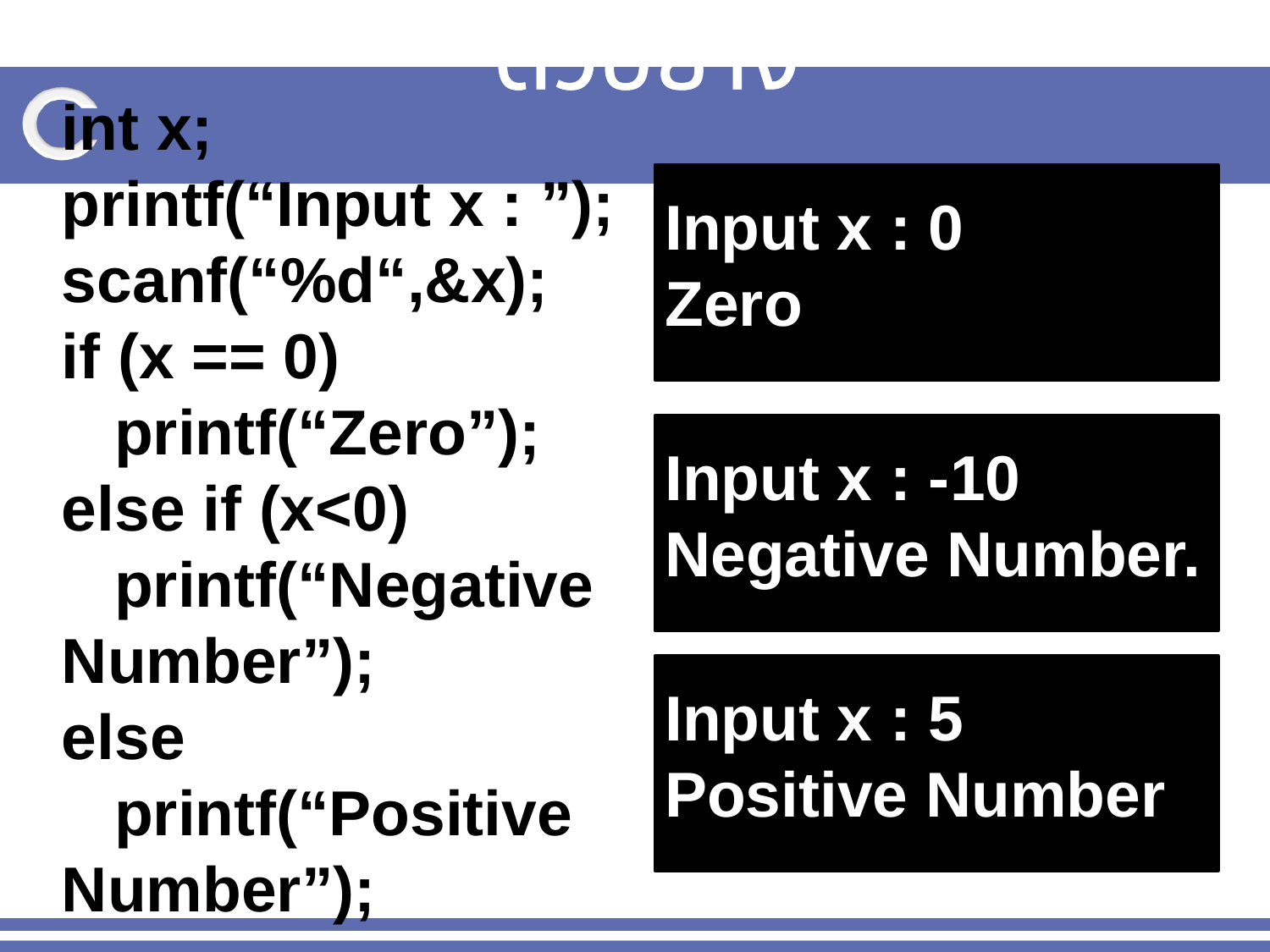

# ตัวอย่าง
int x;
printf(“Input x : ”);
scanf(“%d“,&x);
if (x == 0)
   printf(“Zero”);
else if (x<0)
   printf(“Negative Number”);
else
   printf(“Positive Number”);
Input x : 0
Zero
Input x : -10
Negative Number.
Input x : 5
Positive Number